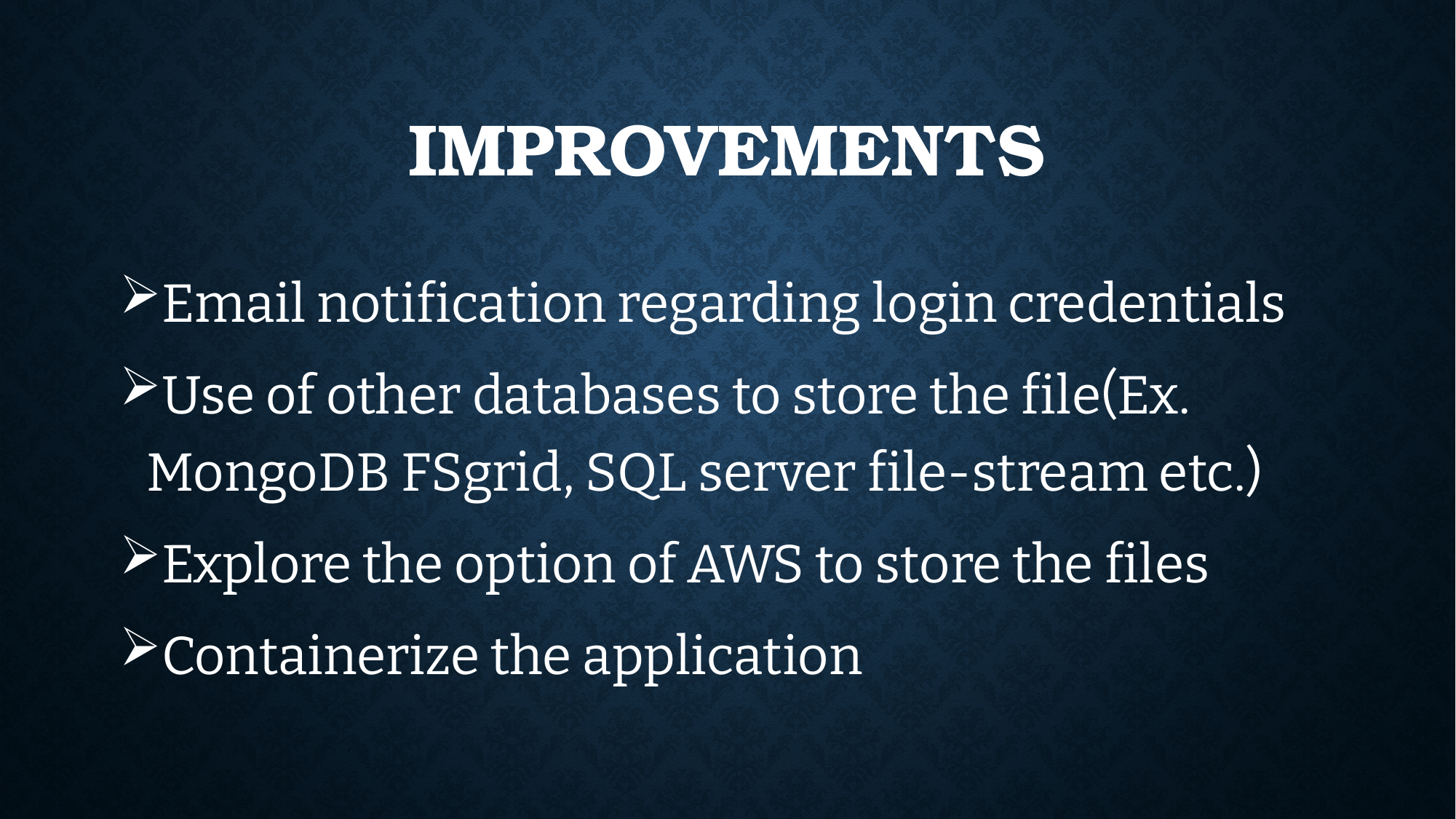

# IMPROVEMENTS
Email notification regarding login credentials
Use of other databases to store the file(Ex. MongoDB FSgrid, SQL server file-stream etc.)
Explore the option of AWS to store the files
Containerize the application